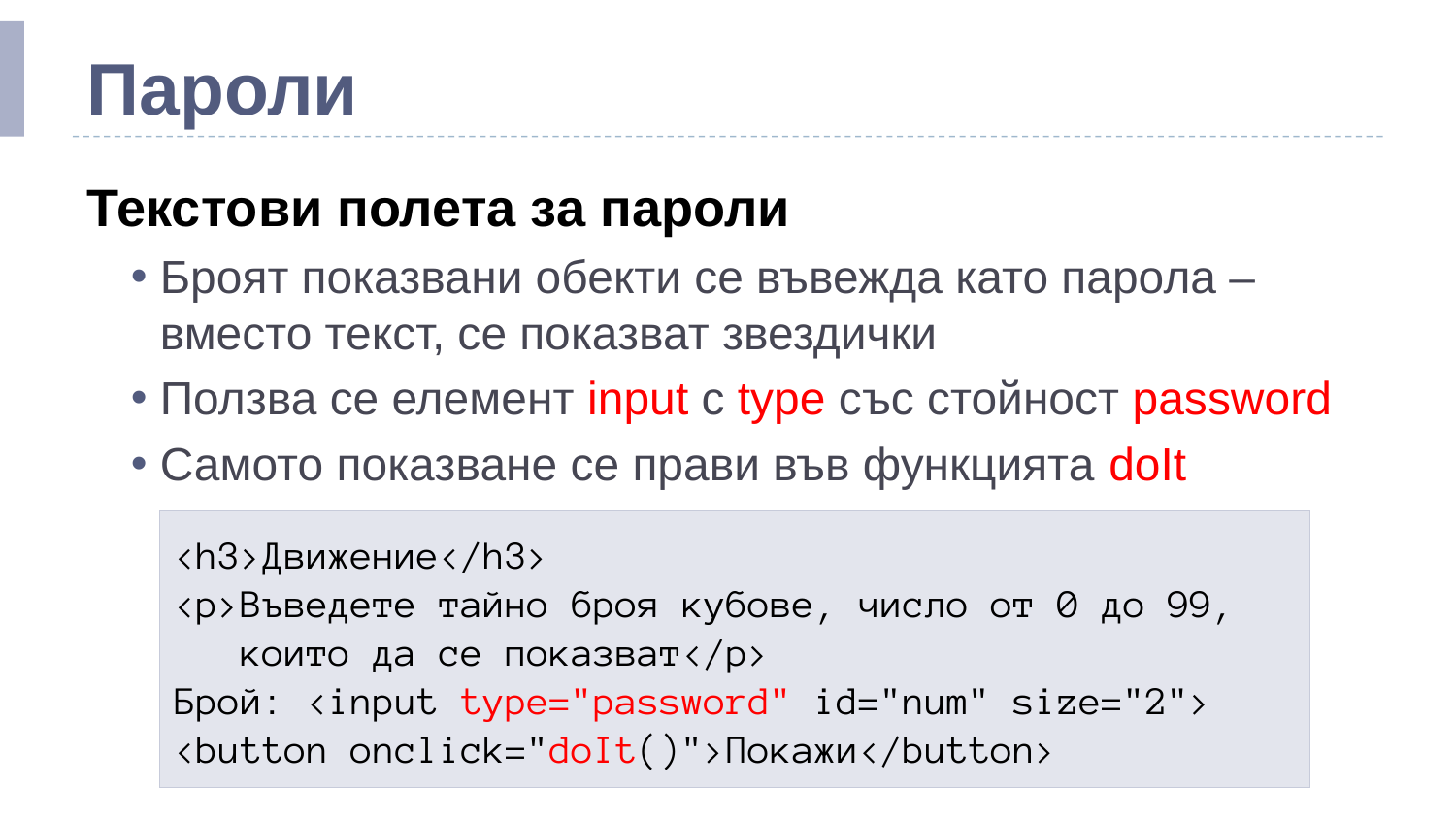

# Пароли
Текстови полета за пароли
Броят показвани обекти се въвежда като парола – вместо текст, се показват звездички
Ползва се елемент input с type със стойност password
Самото показване се прави във функцията doIt
<h3>Движение</h3>
<p>Въведете тайно броя кубове, число от 0 до 99,
   които да се показват</p>
Брой: <input type="password" id="num" size="2">
<button onclick="doIt()">Покажи</button>